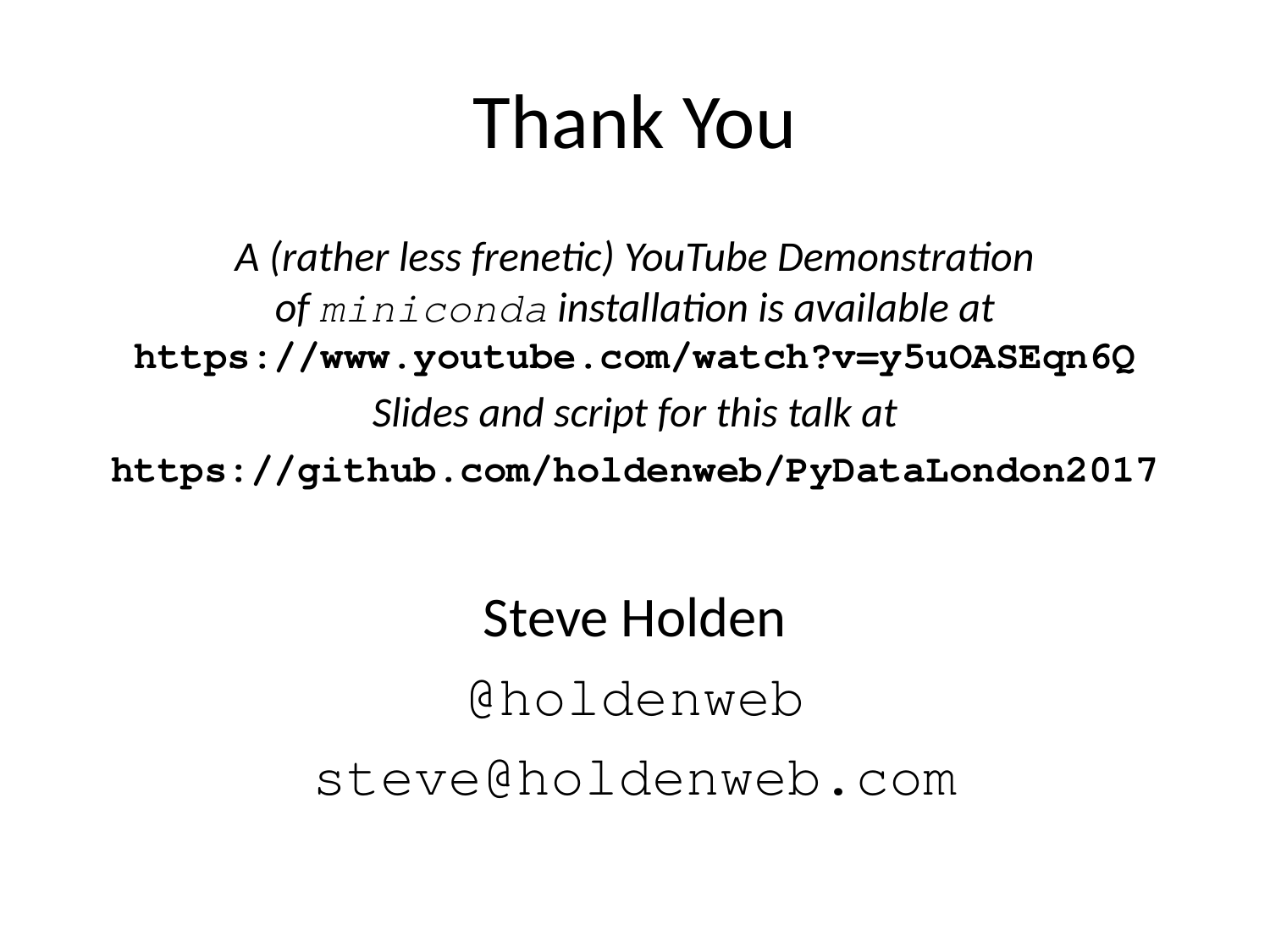

# Thank You
A (rather less frenetic) YouTube Demonstration
of miniconda installation is available at
https://www.youtube.com/watch?v=y5uOASEqn6Q
Slides and script for this talk at
https://github.com/holdenweb/PyDataLondon2017

Steve Holden
@holdenweb
steve@holdenweb.com